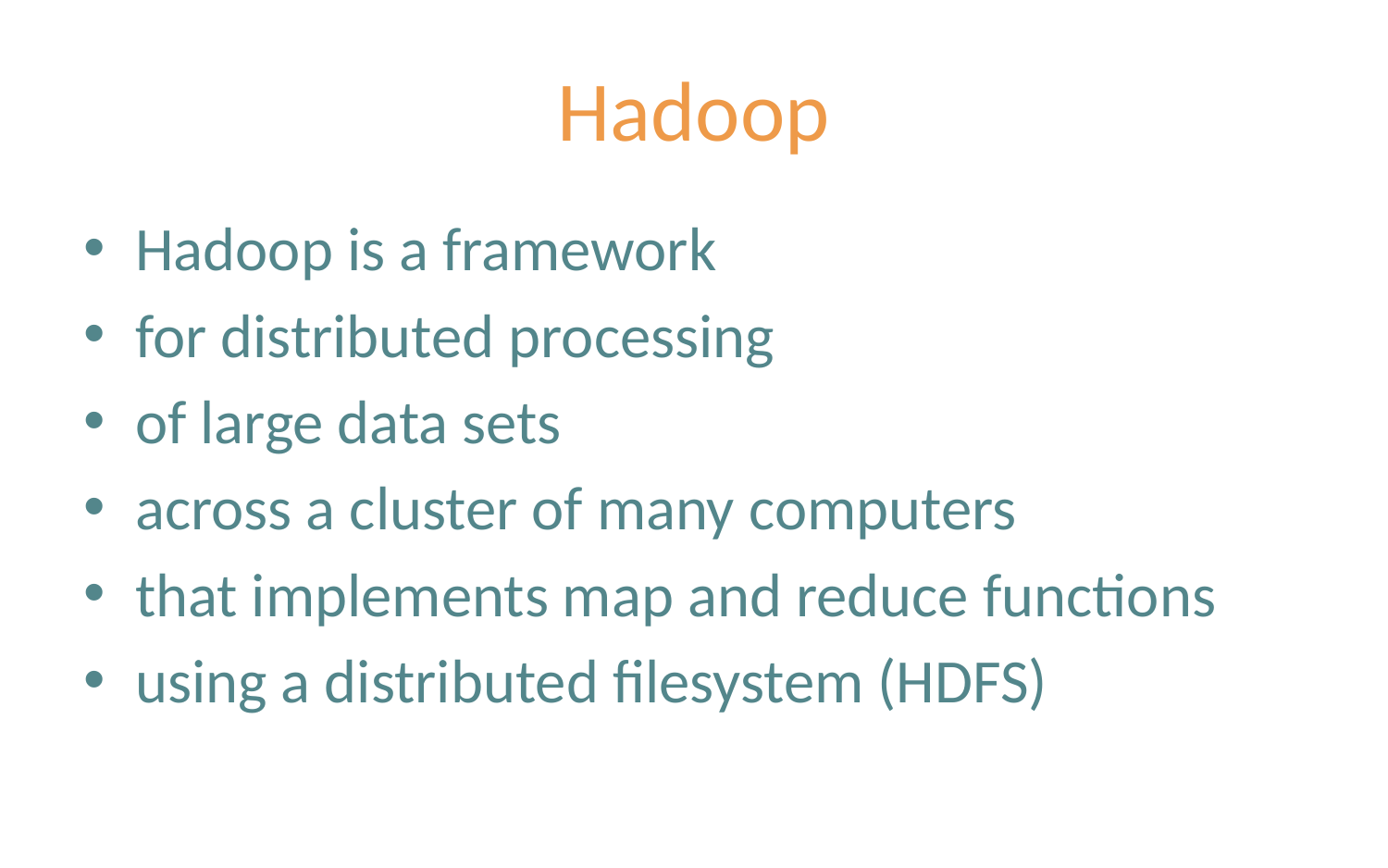

# Hadoop
Hadoop is a framework
for distributed processing
of large data sets
across a cluster of many computers
that implements map and reduce functions
using a distributed filesystem (HDFS)